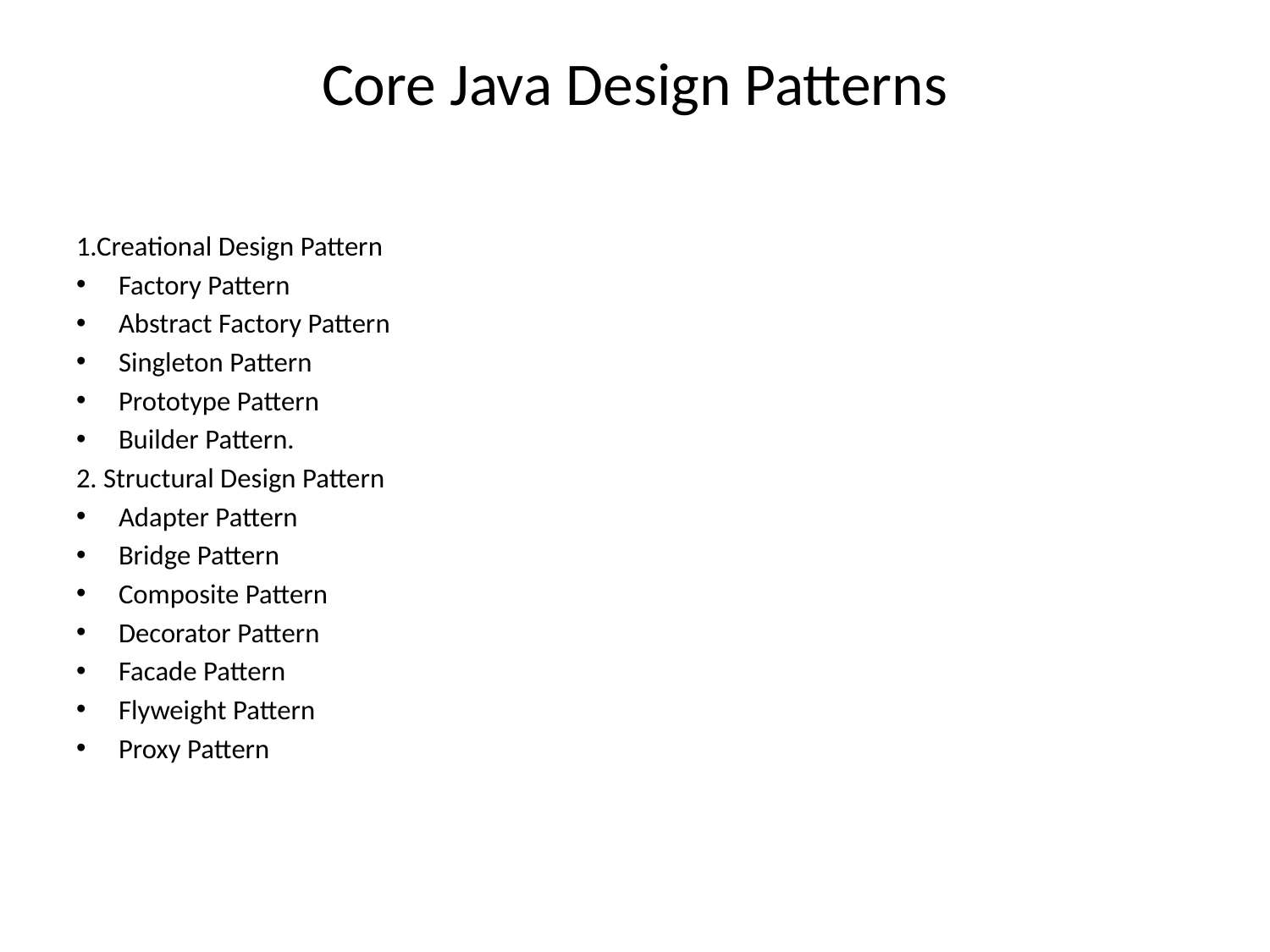

# Core Java Design Patterns
1.Creational Design Pattern
Factory Pattern
Abstract Factory Pattern
Singleton Pattern
Prototype Pattern
Builder Pattern.
2. Structural Design Pattern
Adapter Pattern
Bridge Pattern
Composite Pattern
Decorator Pattern
Facade Pattern
Flyweight Pattern
Proxy Pattern